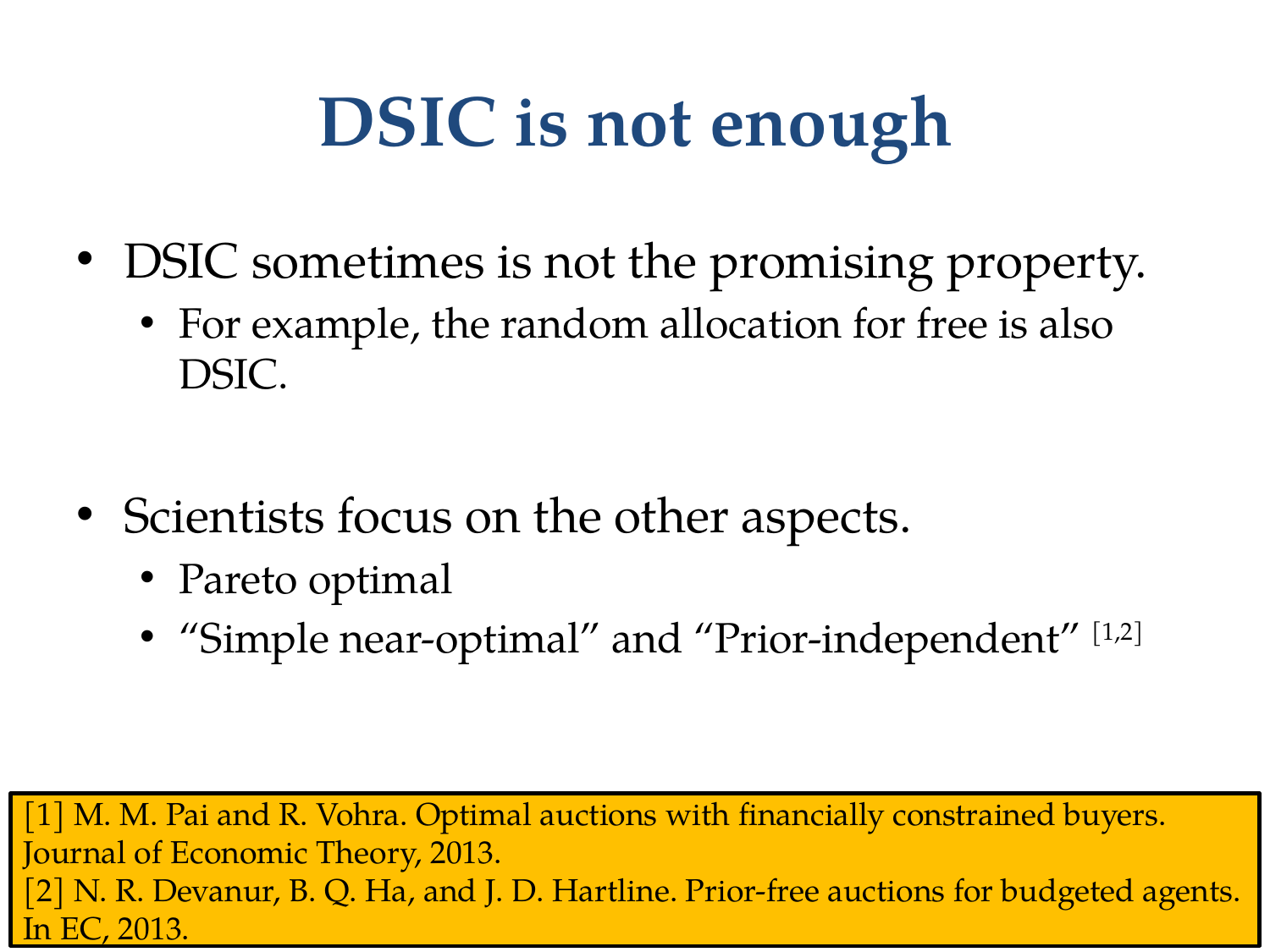

# DSIC is not enough
DSIC sometimes is not the promising property.
For example, the random allocation for free is also DSIC.

Scientists focus on the other aspects.
Pareto optimal
“Simple near-optimal” and “Prior-independent” [1,2]
[1] M. M. Pai and R. Vohra. Optimal auctions with financially constrained buyers. Journal of Economic Theory, 2013.
[2] N. R. Devanur, B. Q. Ha, and J. D. Hartline. Prior-free auctions for budgeted agents. In EC, 2013.
5/10/2019
Zeng Yuxiang (yzengal@connect.ust.hk)
27